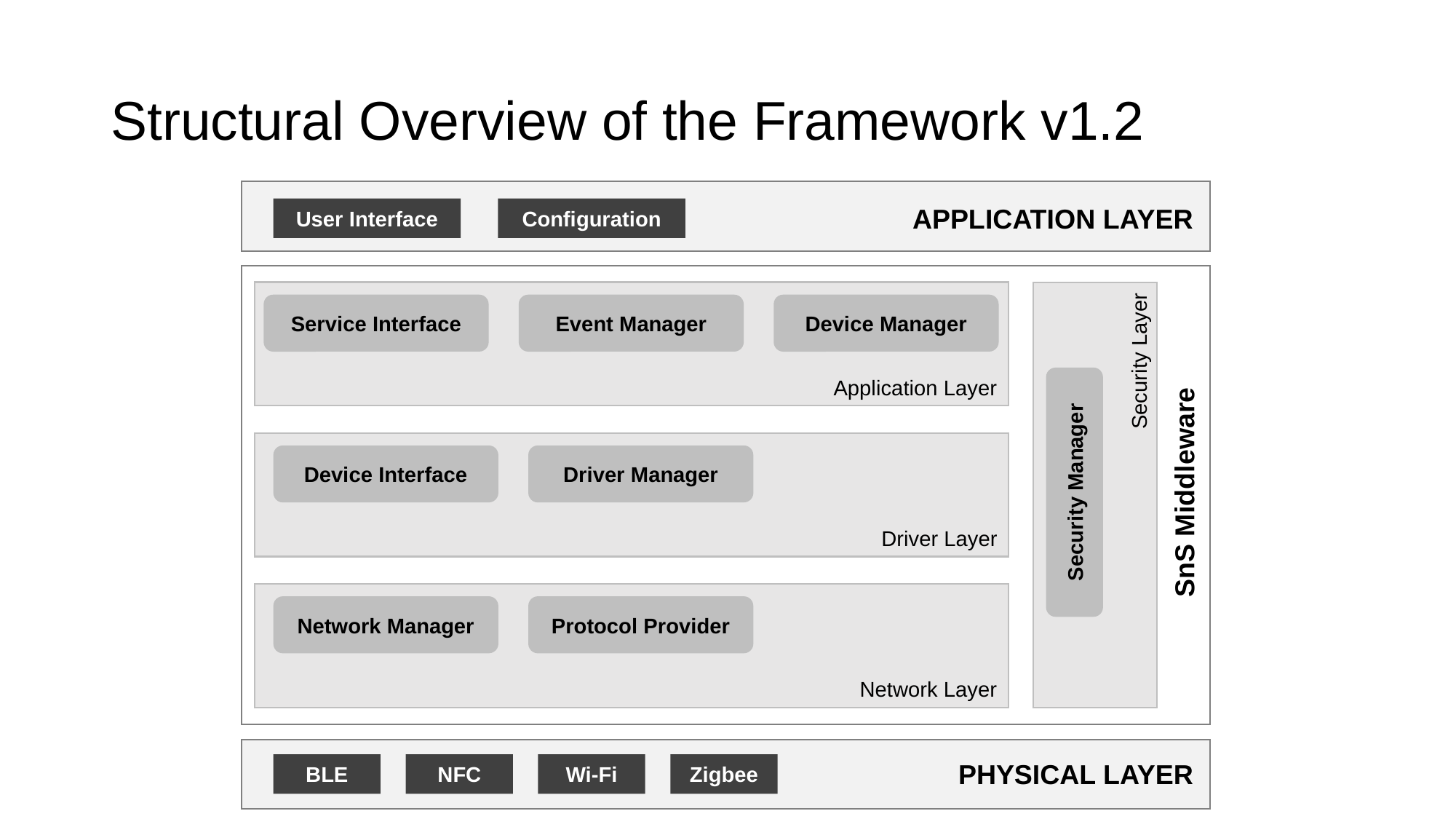

# Structural Overview of the Framework v1.2

APPLICATION LAYER
User Interface
Configuration

Service Interface
Event Manager
Device Manager
Application Layer

Security Manager
Security Layer
Device Interface
Driver Manager
SnS Middleware
Driver Layer

Network Manager
Protocol Provider
Network Layer

PHYSICAL LAYER
BLE
NFC
Wi-Fi
Zigbee